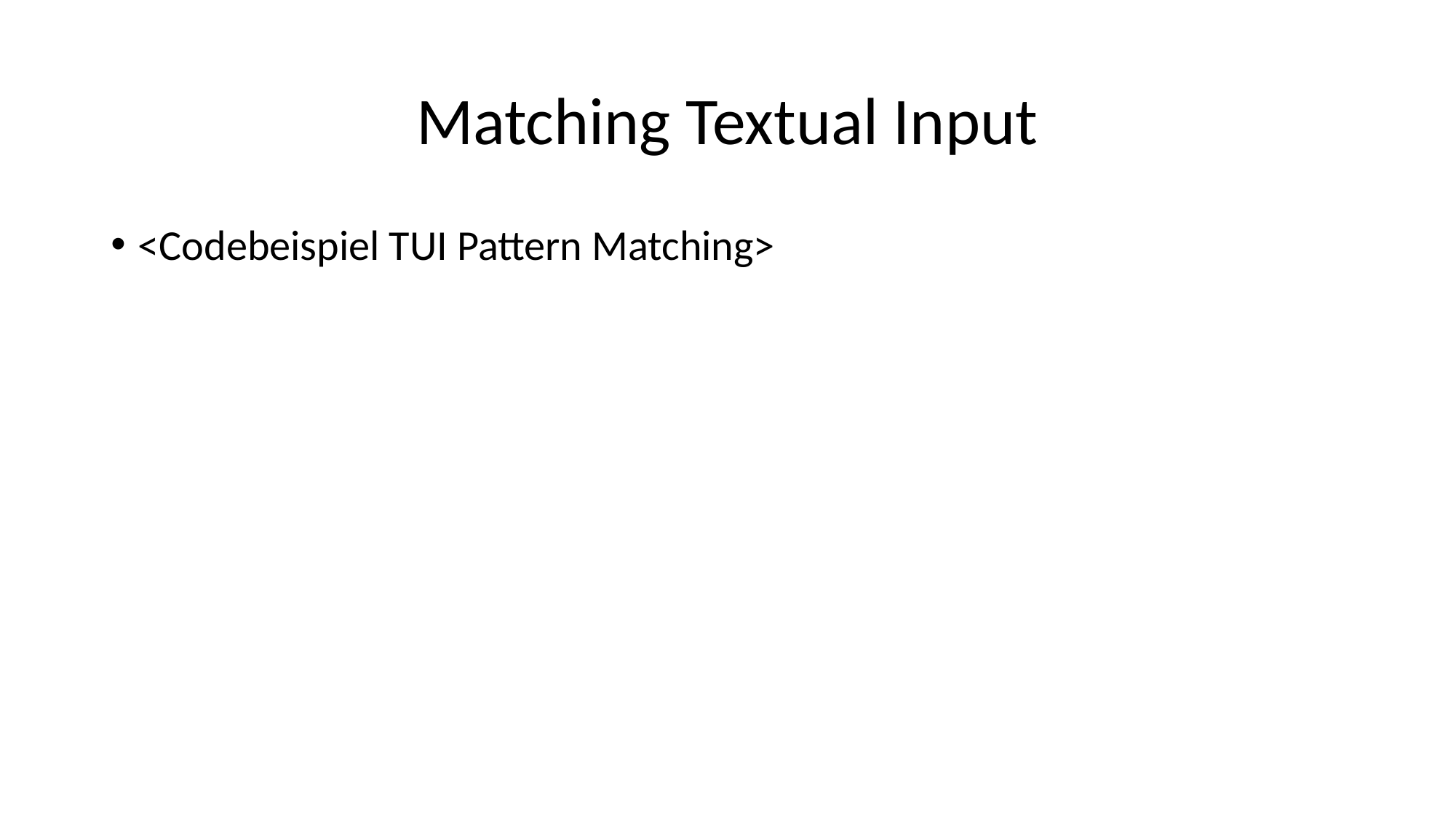

# Matching Textual Input
<Codebeispiel TUI Pattern Matching>